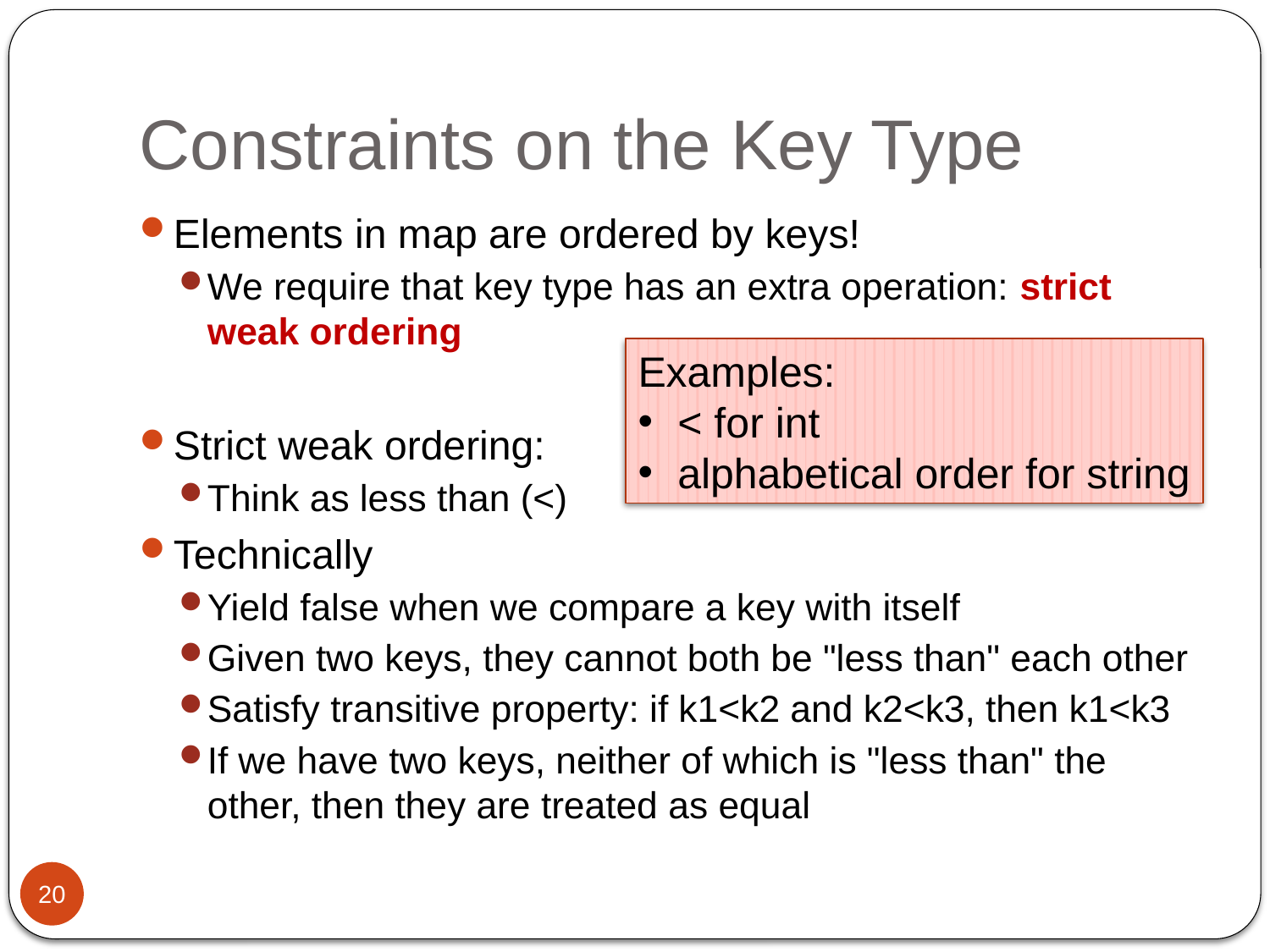

# Constraints on the Key Type
Elements in map are ordered by keys!
We require that key type has an extra operation: strict weak ordering

Strict weak ordering:
Think as less than (<)
Technically
Yield false when we compare a key with itself
Given two keys, they cannot both be "less than" each other
Satisfy transitive property: if k1<k2 and k2<k3, then k1<k3
If we have two keys, neither of which is "less than" the other, then they are treated as equal

Examples:
< for int
alphabetical order for string
20